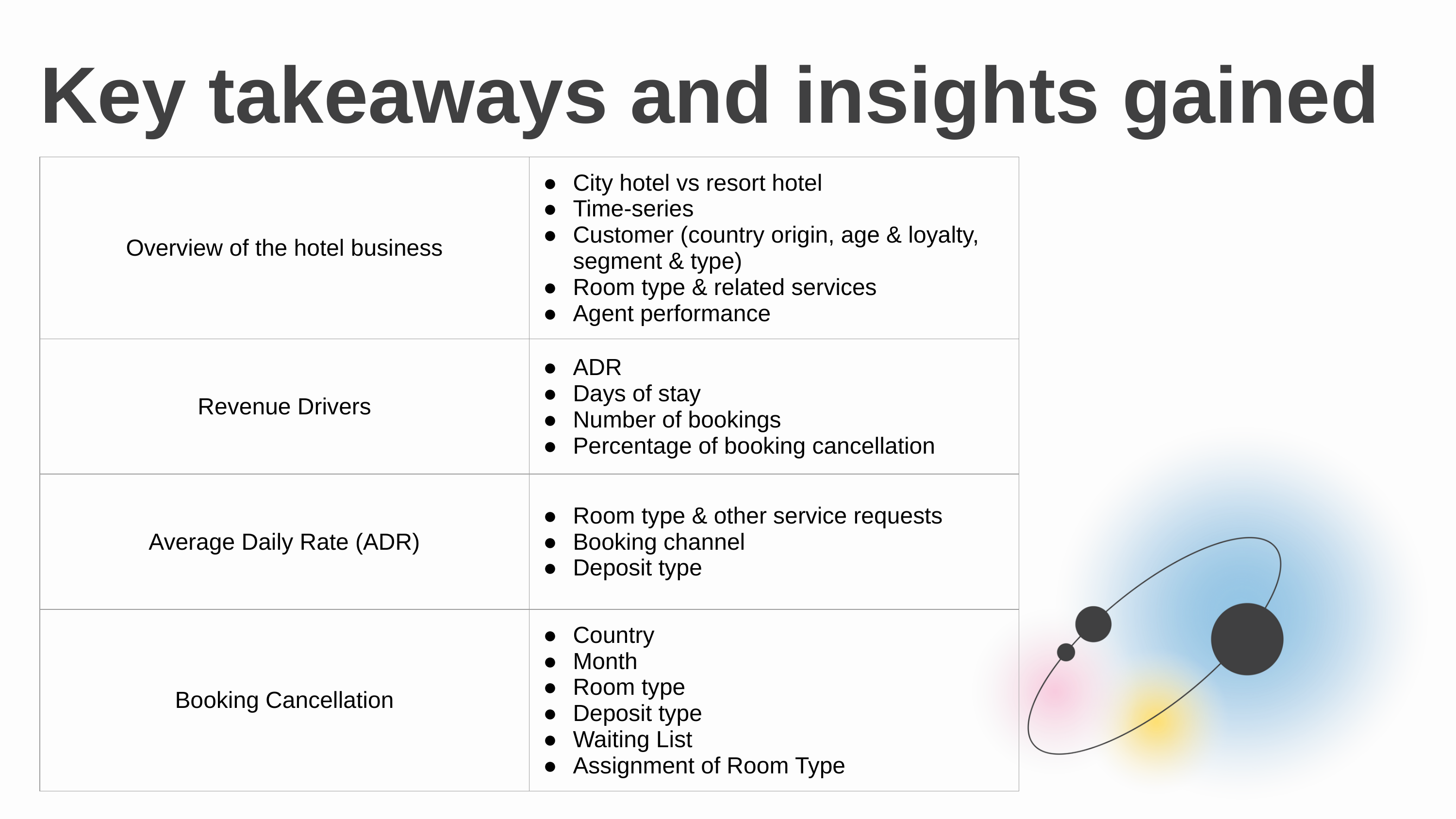

Key takeaways and insights gained
| Overview of the hotel business | City hotel vs resort hotel Time-series Customer (country origin, age & loyalty, segment & type) Room type & related services Agent performance |
| --- | --- |
| Revenue Drivers | ADR Days of stay Number of bookings Percentage of booking cancellation |
| Average Daily Rate (ADR) | Room type & other service requests Booking channel Deposit type |
| Booking Cancellation | Country Month Room type Deposit type Waiting List Assignment of Room Type |